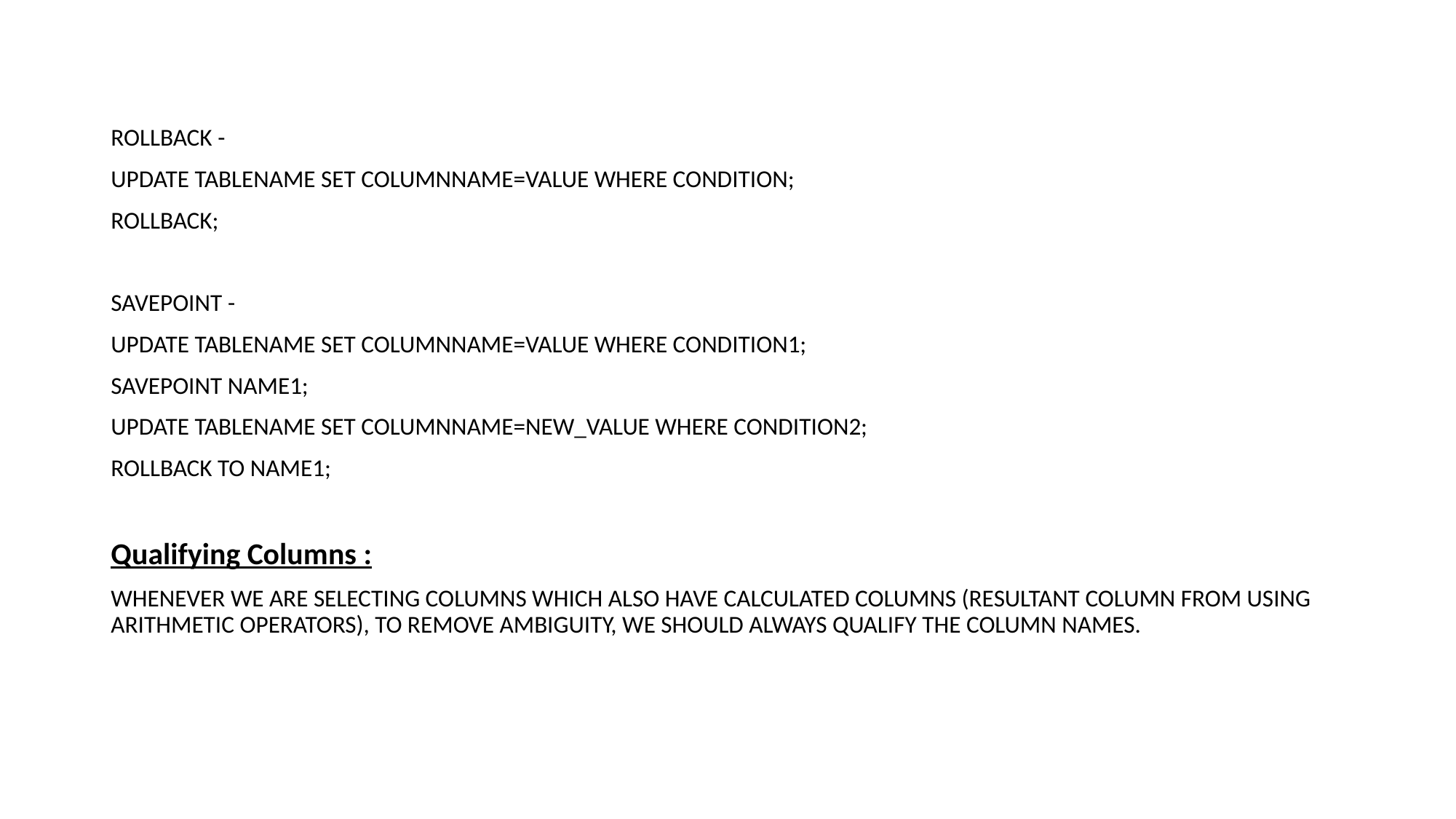

rollback -
update tablename set columnname=value where condition;
rollback;

savepoint -
update tablename set columnname=value where condition1;
savepoint name1;
update tablename set columnname=new_value where condition2;
rollback to name1;

Qualifying Columns :
Whenever we are selecting columns which also have calculated columns (resultant column from using arithmetic operators), to remove ambiguity, we should always qualify the column names.